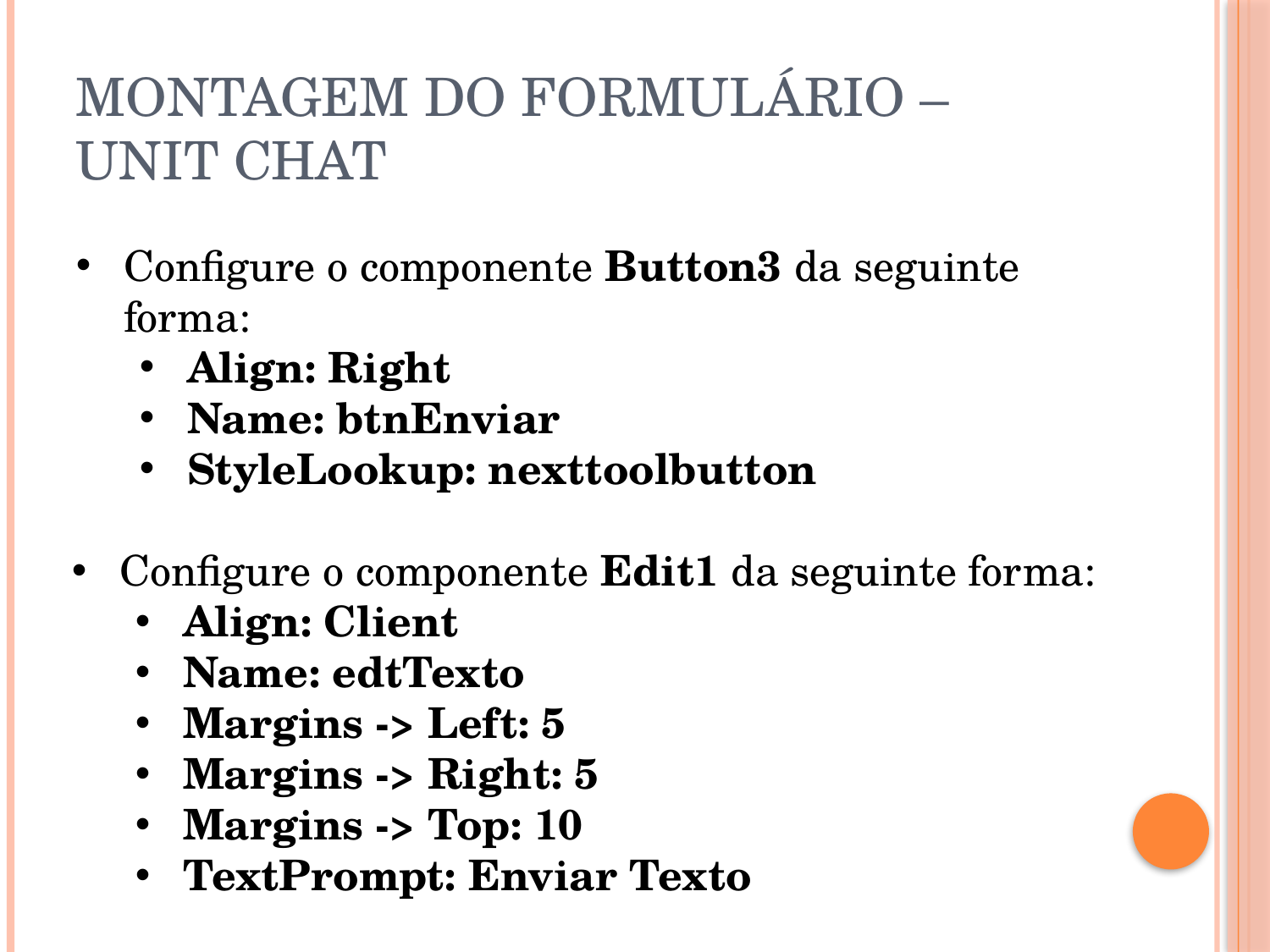

# Montagem do Formulário – Unit chat
Configure o componente Button3 da seguinte forma:
Align: Right
Name: btnEnviar
StyleLookup: nexttoolbutton
Configure o componente Edit1 da seguinte forma:
Align: Client
Name: edtTexto
Margins -> Left: 5
Margins -> Right: 5
Margins -> Top: 10
TextPrompt: Enviar Texto